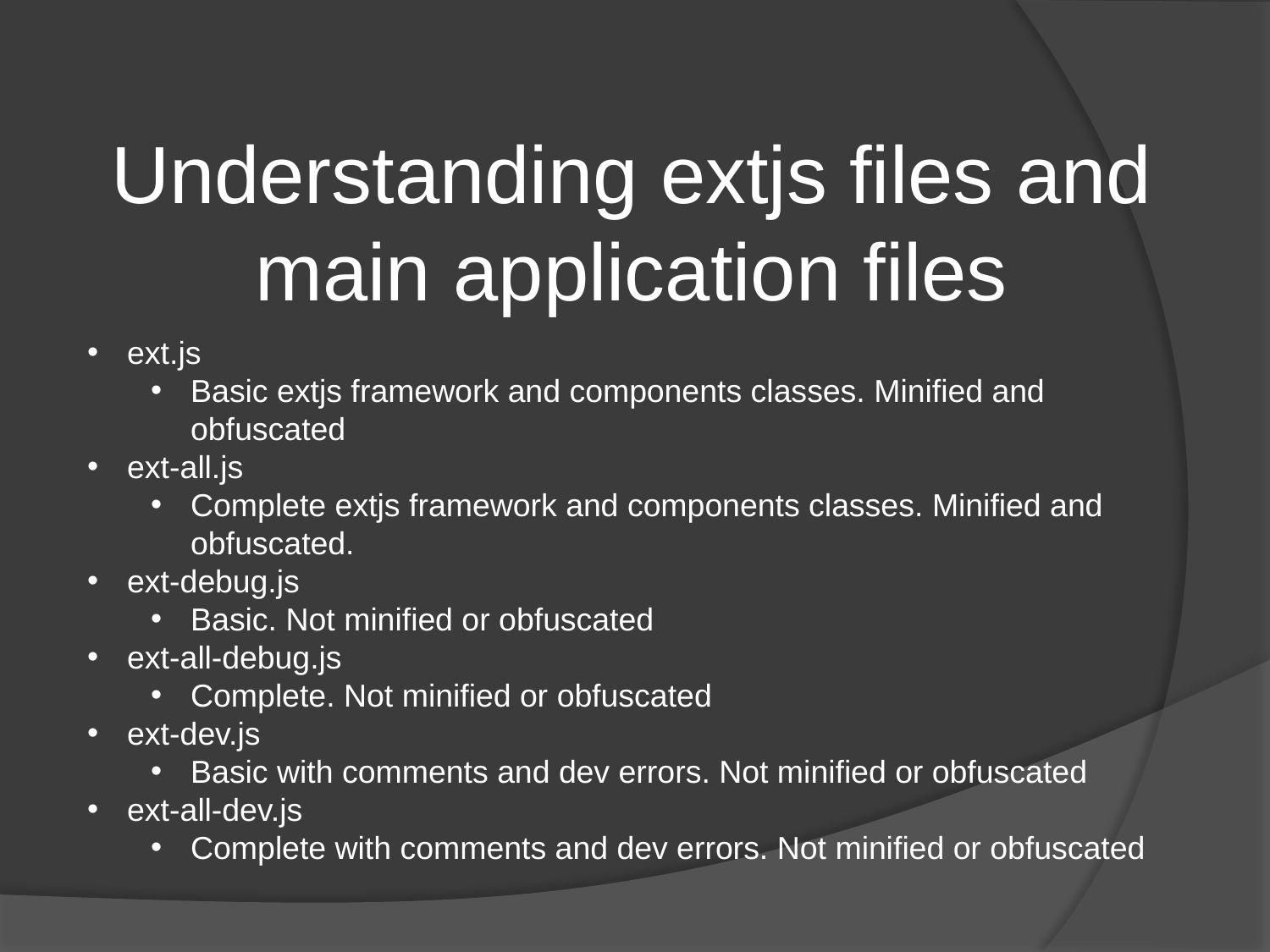

# Understanding extjs files and main application files
ext.js
Basic extjs framework and components classes. Minified and obfuscated
ext-all.js
Complete extjs framework and components classes. Minified and obfuscated.
ext-debug.js
Basic. Not minified or obfuscated
ext-all-debug.js
Complete. Not minified or obfuscated
ext-dev.js
Basic with comments and dev errors. Not minified or obfuscated
ext-all-dev.js
Complete with comments and dev errors. Not minified or obfuscated